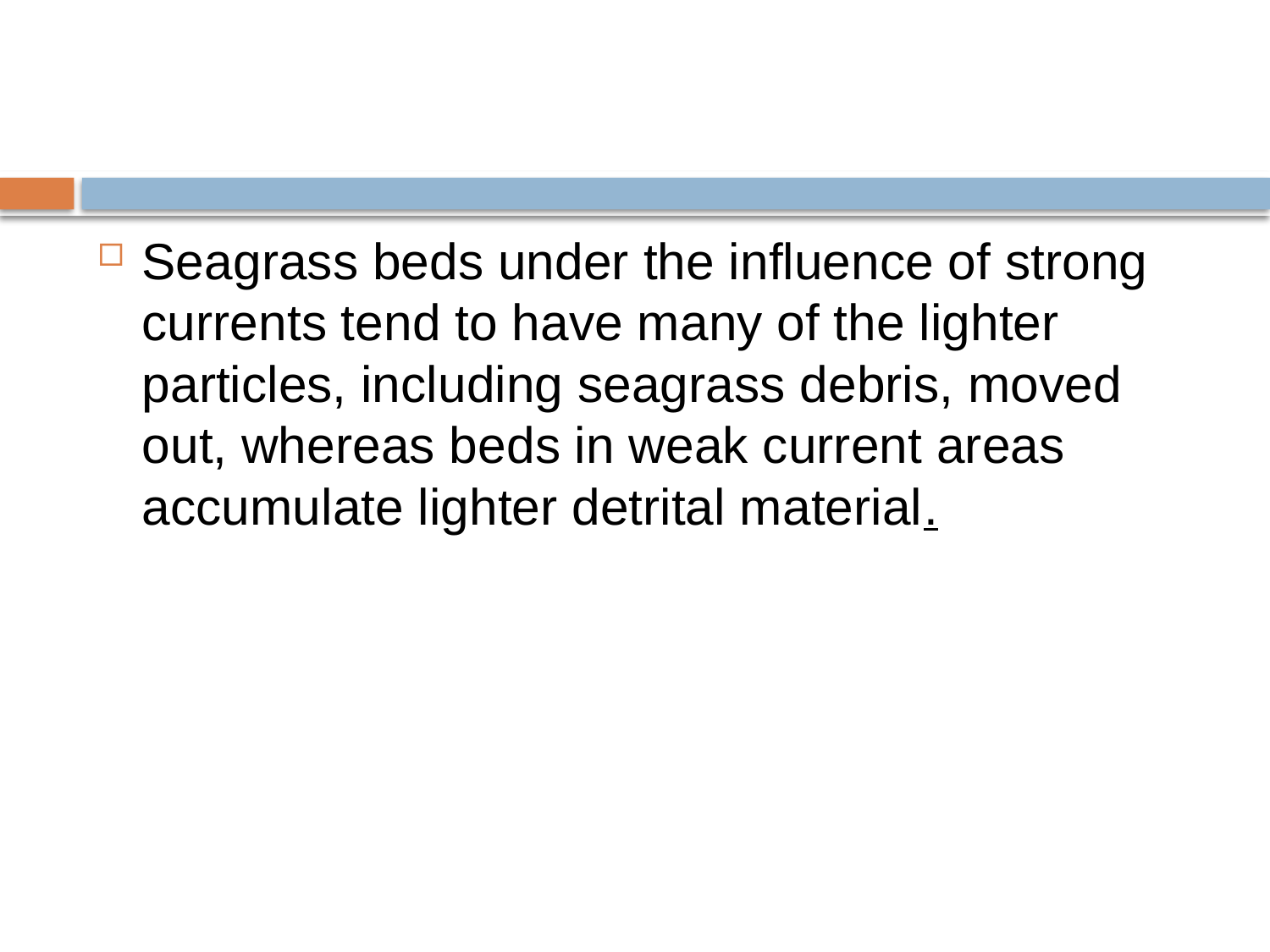

#
Seagrass beds under the influence of strong currents tend to have many of the lighter particles, including seagrass debris, moved out, whereas beds in weak current areas accumulate lighter detrital material.